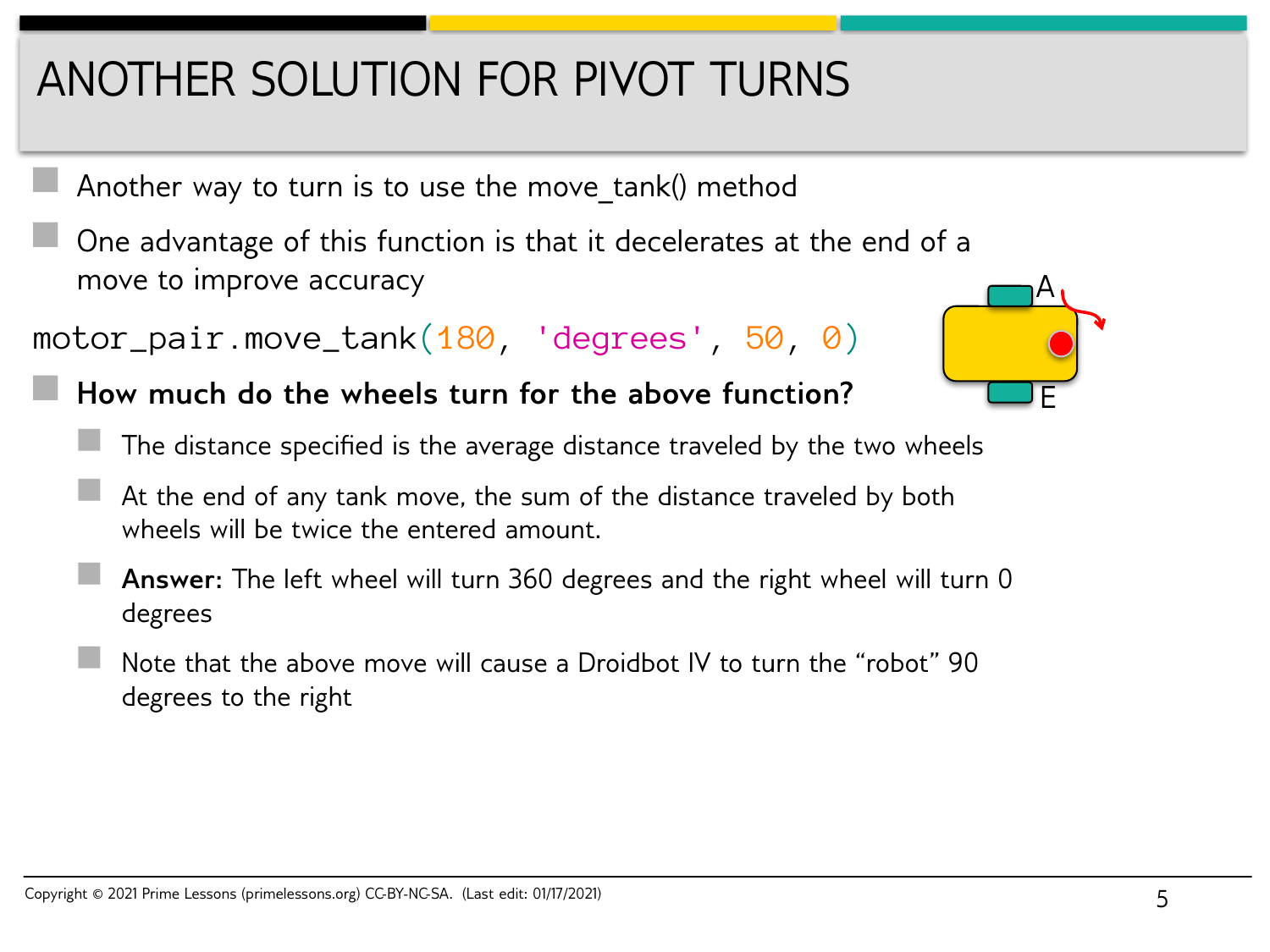

# Another solution for pivot turns
Another way to turn is to use the move_tank() method
One advantage of this function is that it decelerates at the end of a move to improve accuracy
motor_pair.move_tank(180, 'degrees', 50, 0)
How much do the wheels turn for the above function?
The distance specified is the average distance traveled by the two wheels
At the end of any tank move, the sum of the distance traveled by both wheels will be twice the entered amount.
Answer: The left wheel will turn 360 degrees and the right wheel will turn 0 degrees
Note that the above move will cause a Droidbot IV to turn the “robot” 90 degrees to the right

A

E
5
Copyright © 2021 Prime Lessons (primelessons.org) CC-BY-NC-SA.  (Last edit: 01/17/2021)